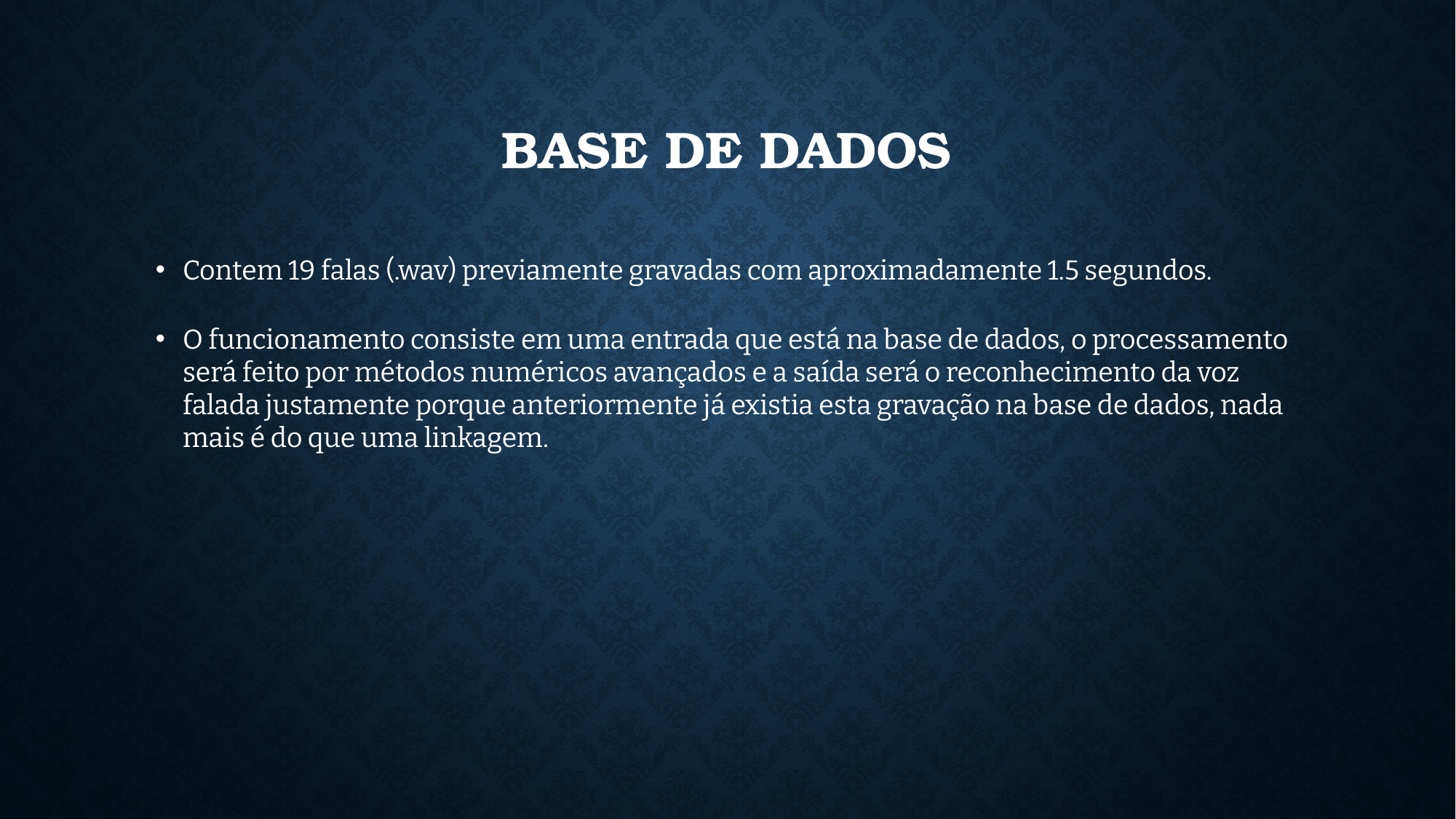

Base de dados
Contem 19 falas (.wav) previamente gravadas com aproximadamente 1.5 segundos.

O funcionamento consiste em uma entrada que está na base de dados, o processamento será feito por métodos numéricos avançados e a saída será o reconhecimento da voz falada justamente porque anteriormente já existia esta gravação na base de dados, nada mais é do que uma linkagem.